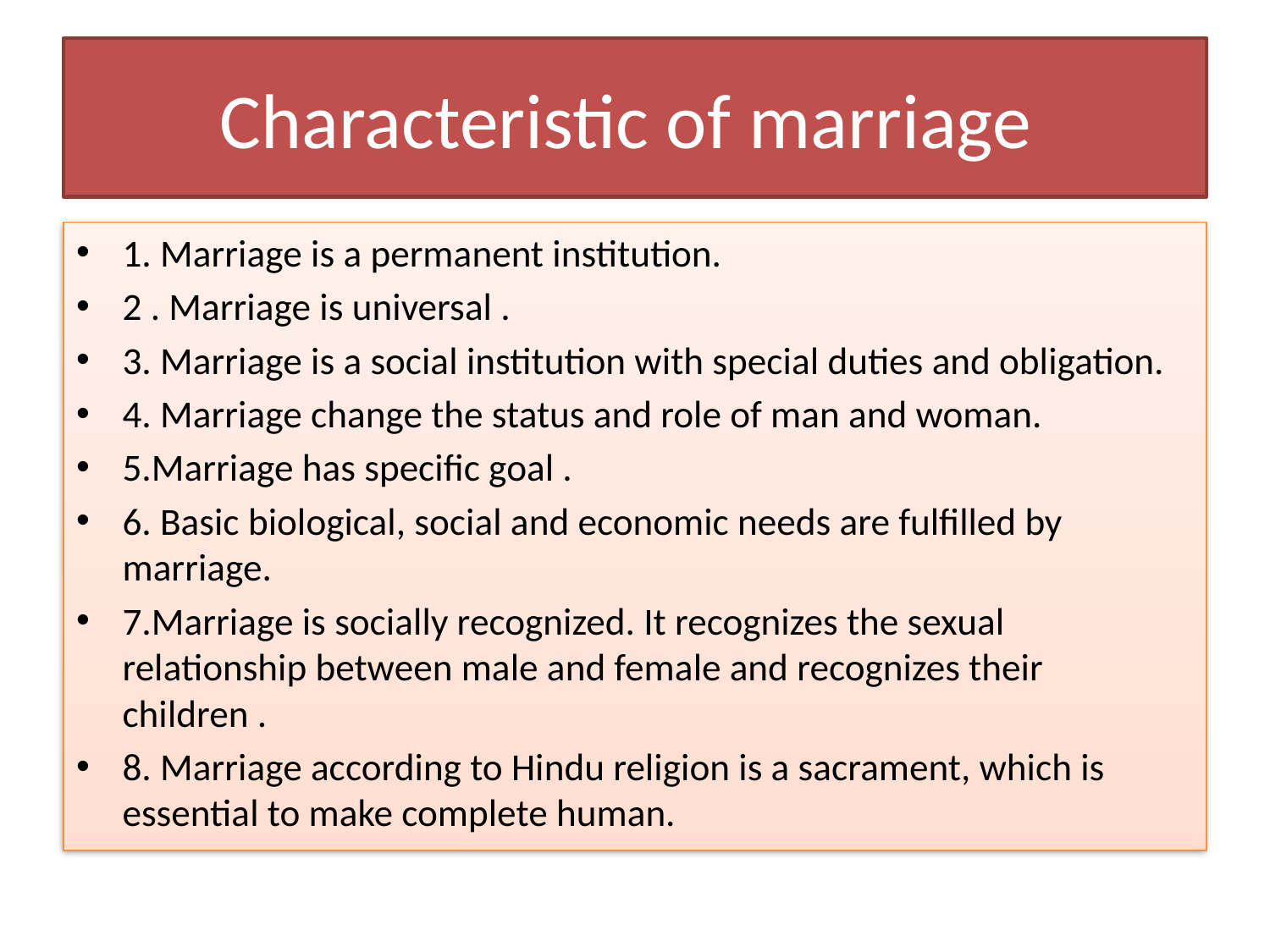

# Characteristic of marriage
1. Marriage is a permanent institution.
2 . Marriage is universal .
3. Marriage is a social institution with special duties and obligation.
4. Marriage change the status and role of man and woman.
5.Marriage has specific goal .
6. Basic biological, social and economic needs are fulfilled by marriage.
7.Marriage is socially recognized. It recognizes the sexual relationship between male and female and recognizes their children .
8. Marriage according to Hindu religion is a sacrament, which is essential to make complete human.